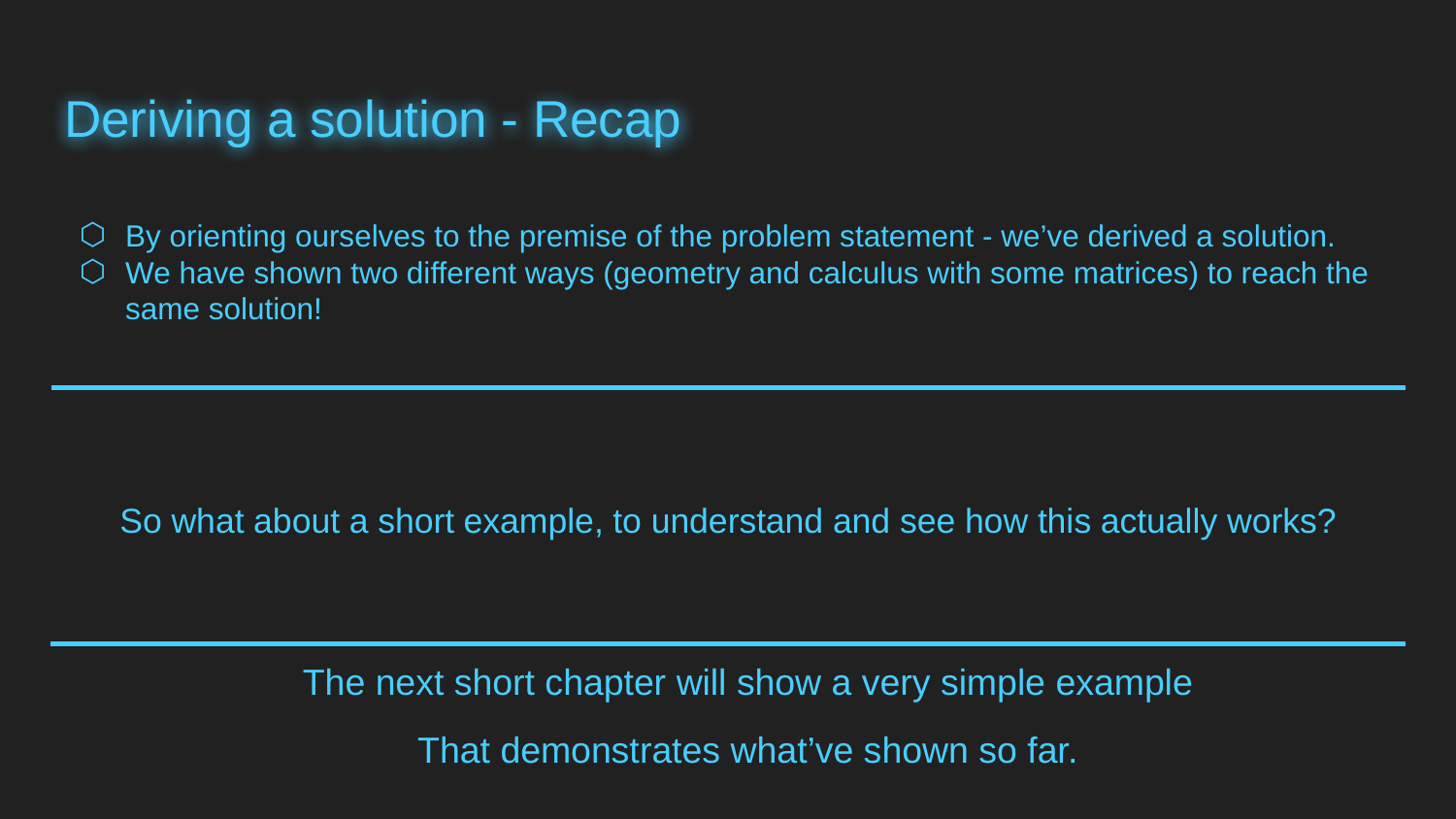

# Deriving a solution - Recap
By orienting ourselves to the premise of the problem statement - we’ve derived a solution.
We have shown two different ways (geometry and calculus with some matrices) to reach the same solution!
So what about a short example, to understand and see how this actually works?
The next short chapter will show a very simple example
That demonstrates what’ve shown so far.